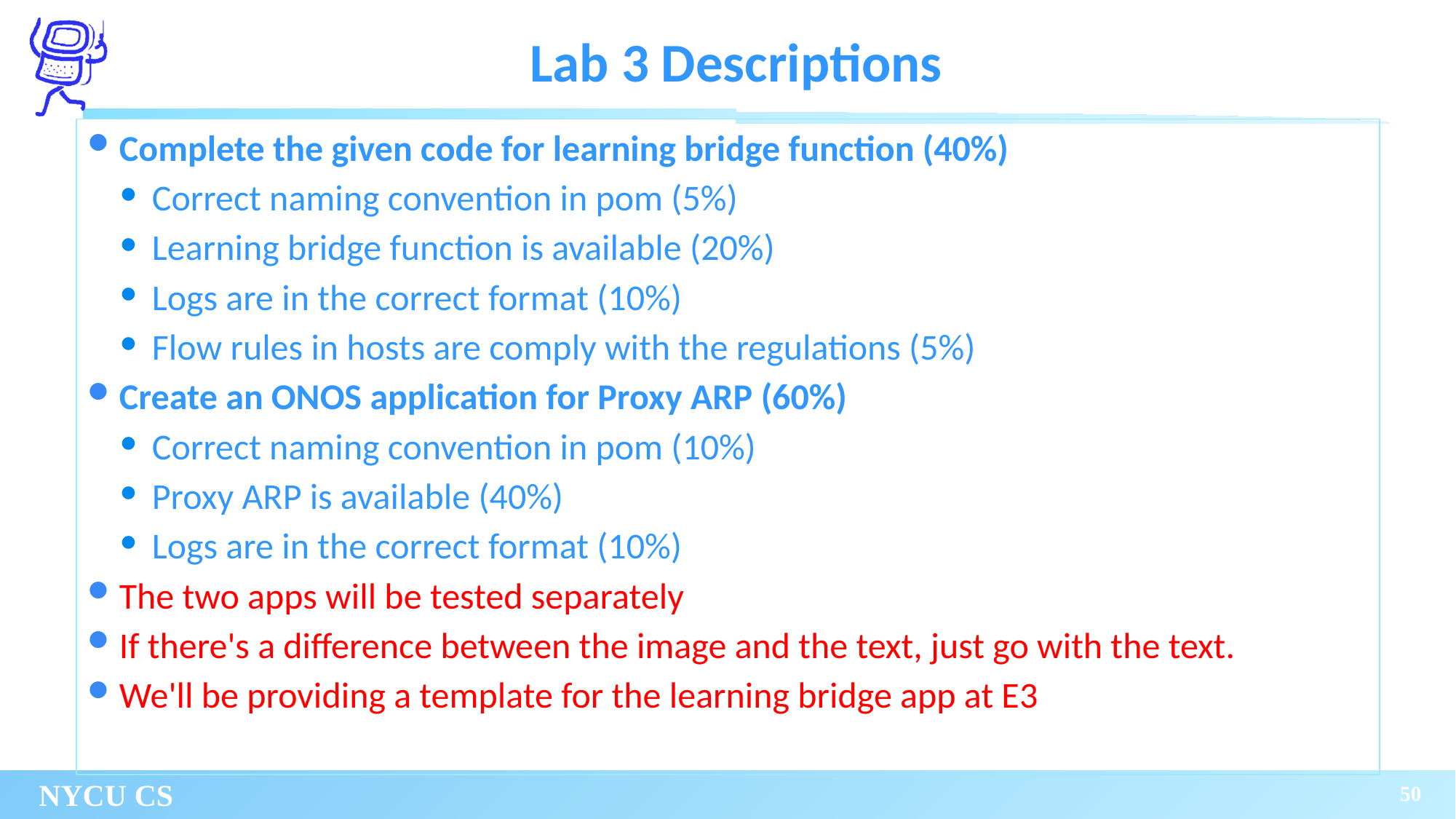

# Lab 3 Descriptions
Complete the given code for learning bridge function (40%)
Correct naming convention in pom (5%)
Learning bridge function is available (20%)
Logs are in the correct format (10%)
Flow rules in hosts are comply with the regulations (5%)
Create an ONOS application for Proxy ARP (60%)
Correct naming convention in pom (10%)
Proxy ARP is available (40%)
Logs are in the correct format (10%)
The two apps will be tested separately
If there's a difference between the image and the text, just go with the text.
We'll be providing a template for the learning bridge app at E3
50